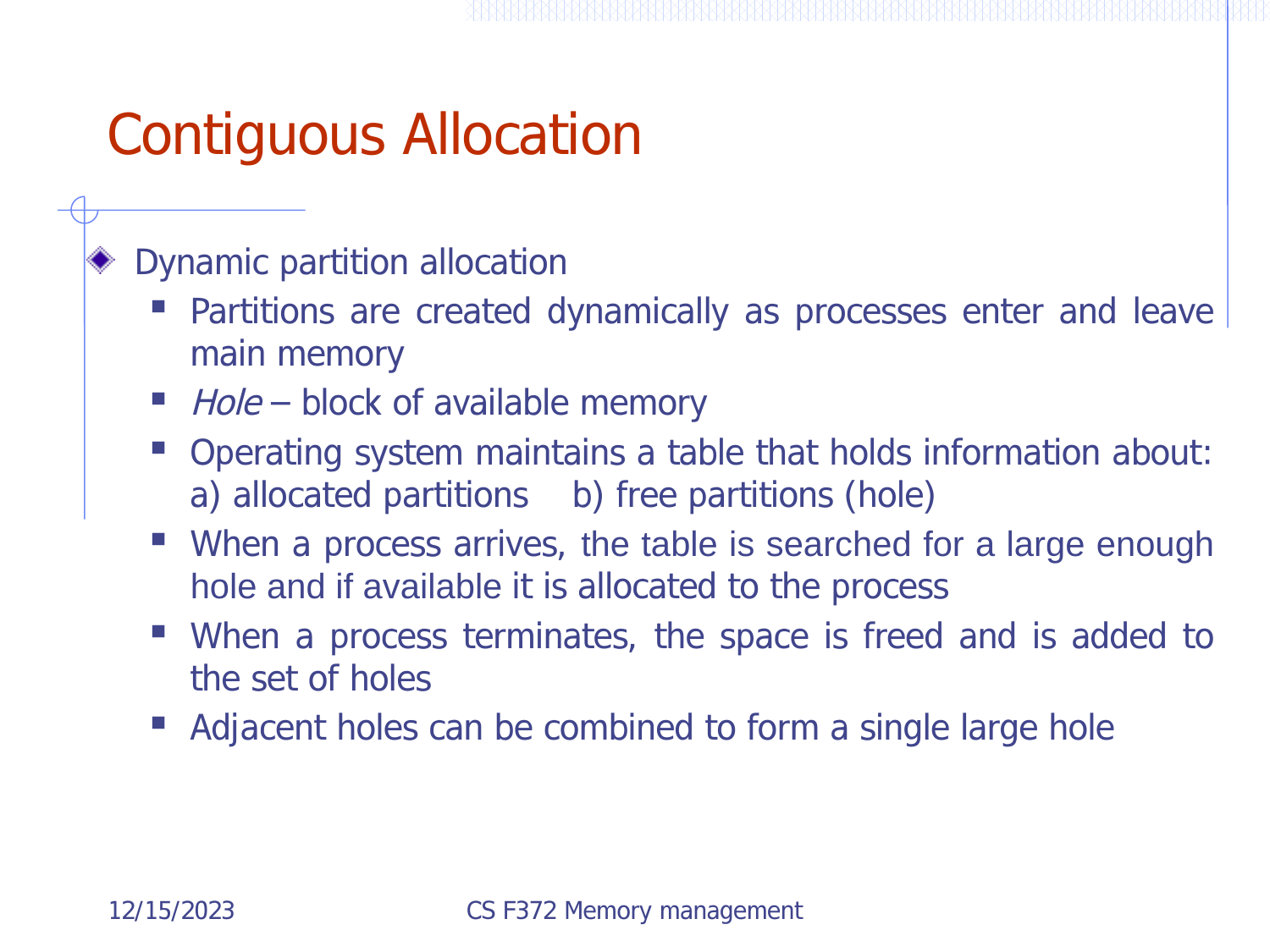

# Contiguous Allocation
Dynamic partition allocation
Partitions are created dynamically as processes enter and leave main memory
Hole – block of available memory
Operating system maintains a table that holds information about:
a) allocated partitions    b) free partitions (hole)
When a process arrives, the table is searched for a large enough hole and if available it is allocated to the process
When a process terminates, the space is freed and is added to the set of holes
Adjacent holes can be combined to form a single large hole

12/15/2023
CS F372 Memory management